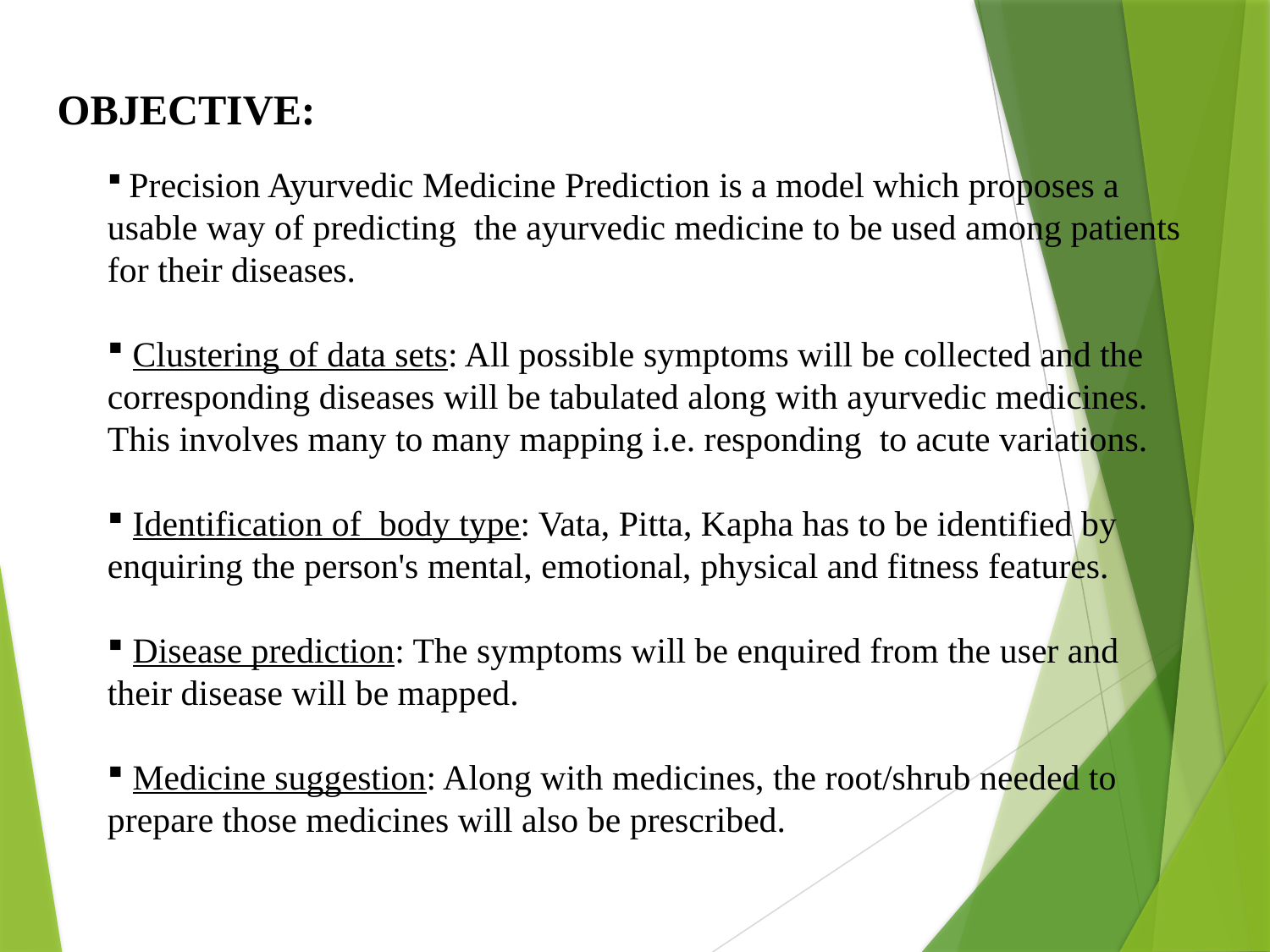

OBJECTIVE:
 Precision Ayurvedic Medicine Prediction is a model which proposes a usable way of predicting  the ayurvedic medicine to be used among patients for their diseases.

 Clustering of data sets: All possible symptoms will be collected and the corresponding diseases will be tabulated along with ayurvedic medicines. This involves many to many mapping i.e. responding  to acute variations.

 Identification of  body type: Vata, Pitta, Kapha has to be identified by enquiring the person's mental, emotional, physical and fitness features.

 Disease prediction: The symptoms will be enquired from the user and their disease will be mapped.

 Medicine suggestion: Along with medicines, the root/shrub needed to prepare those medicines will also be prescribed.